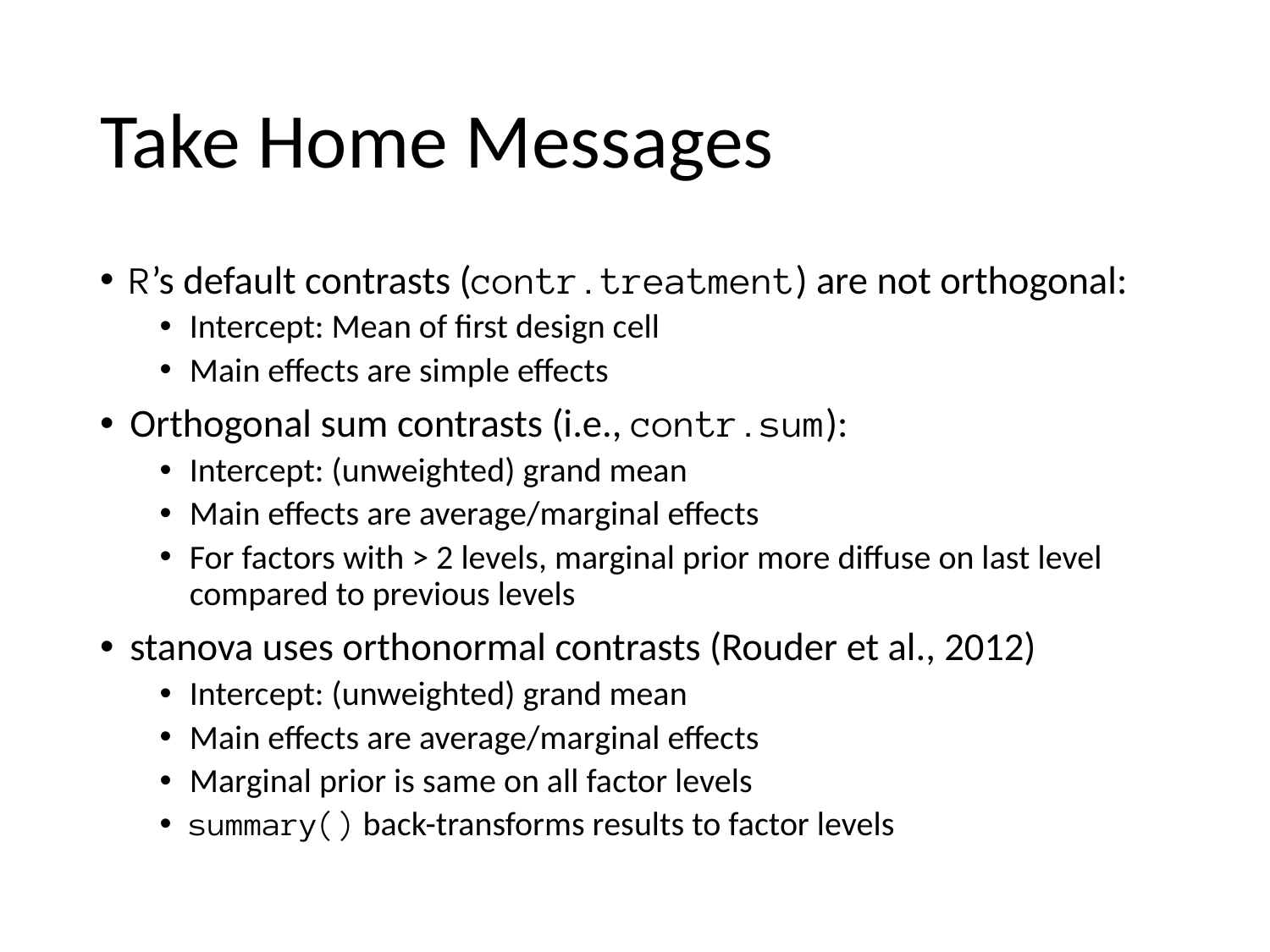

# Take Home Messages
R’s default contrasts (contr.treatment) are not orthogonal:
Intercept: Mean of first design cell
Main effects are simple effects
Orthogonal sum contrasts (i.e., contr.sum):
Intercept: (unweighted) grand mean
Main effects are average/marginal effects
For factors with > 2 levels, marginal prior more diffuse on last level compared to previous levels
stanova uses orthonormal contrasts (Rouder et al., 2012)
Intercept: (unweighted) grand mean
Main effects are average/marginal effects
Marginal prior is same on all factor levels
summary() back-transforms results to factor levels